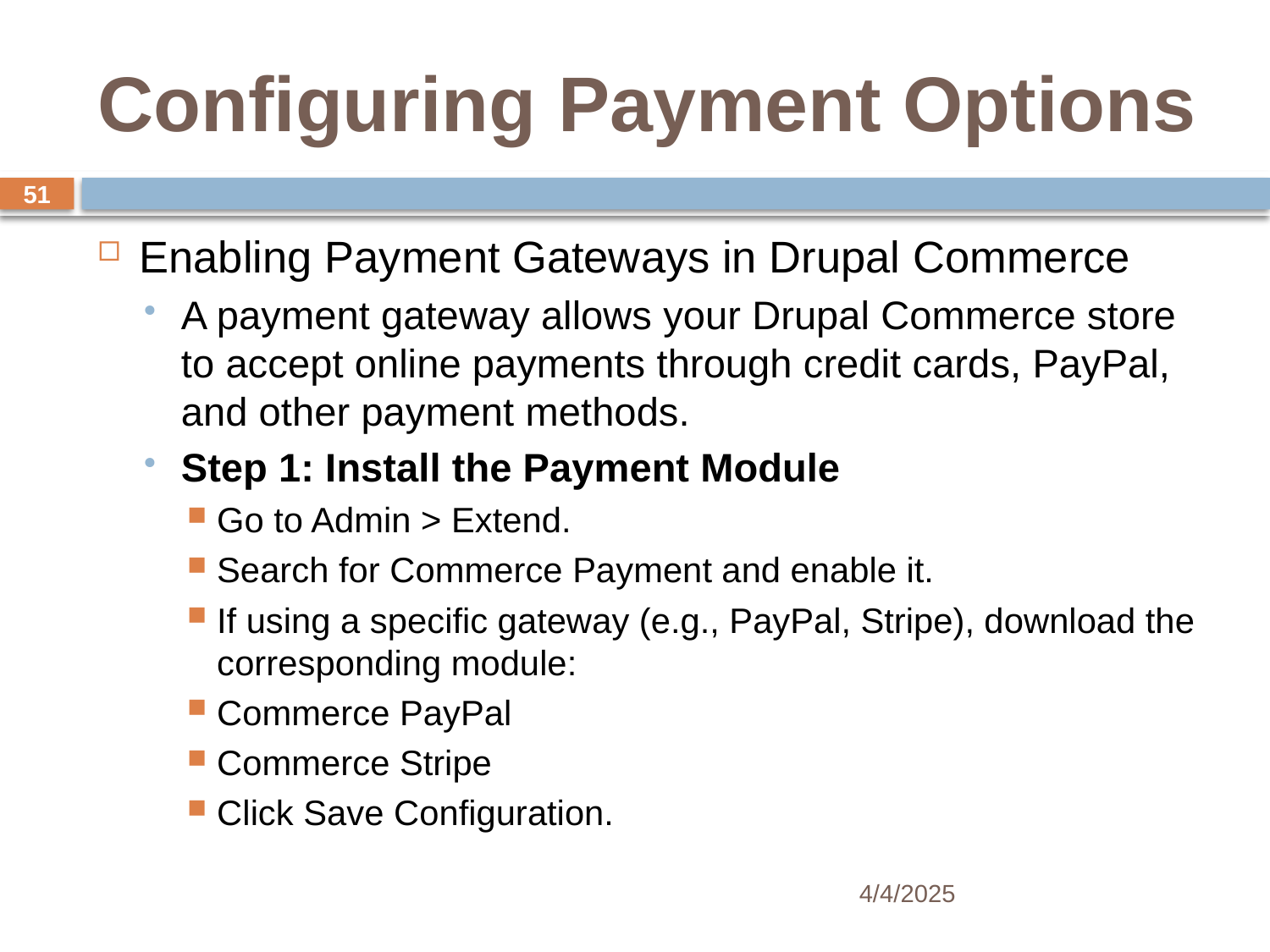

# Configuring Payment Options
51
Enabling Payment Gateways in Drupal Commerce
A payment gateway allows your Drupal Commerce store to accept online payments through credit cards, PayPal, and other payment methods.
Step 1: Install the Payment Module
Go to Admin > Extend.
Search for Commerce Payment and enable it.
If using a specific gateway (e.g., PayPal, Stripe), download the corresponding module:
Commerce PayPal
Commerce Stripe
Click Save Configuration.

4/4/2025